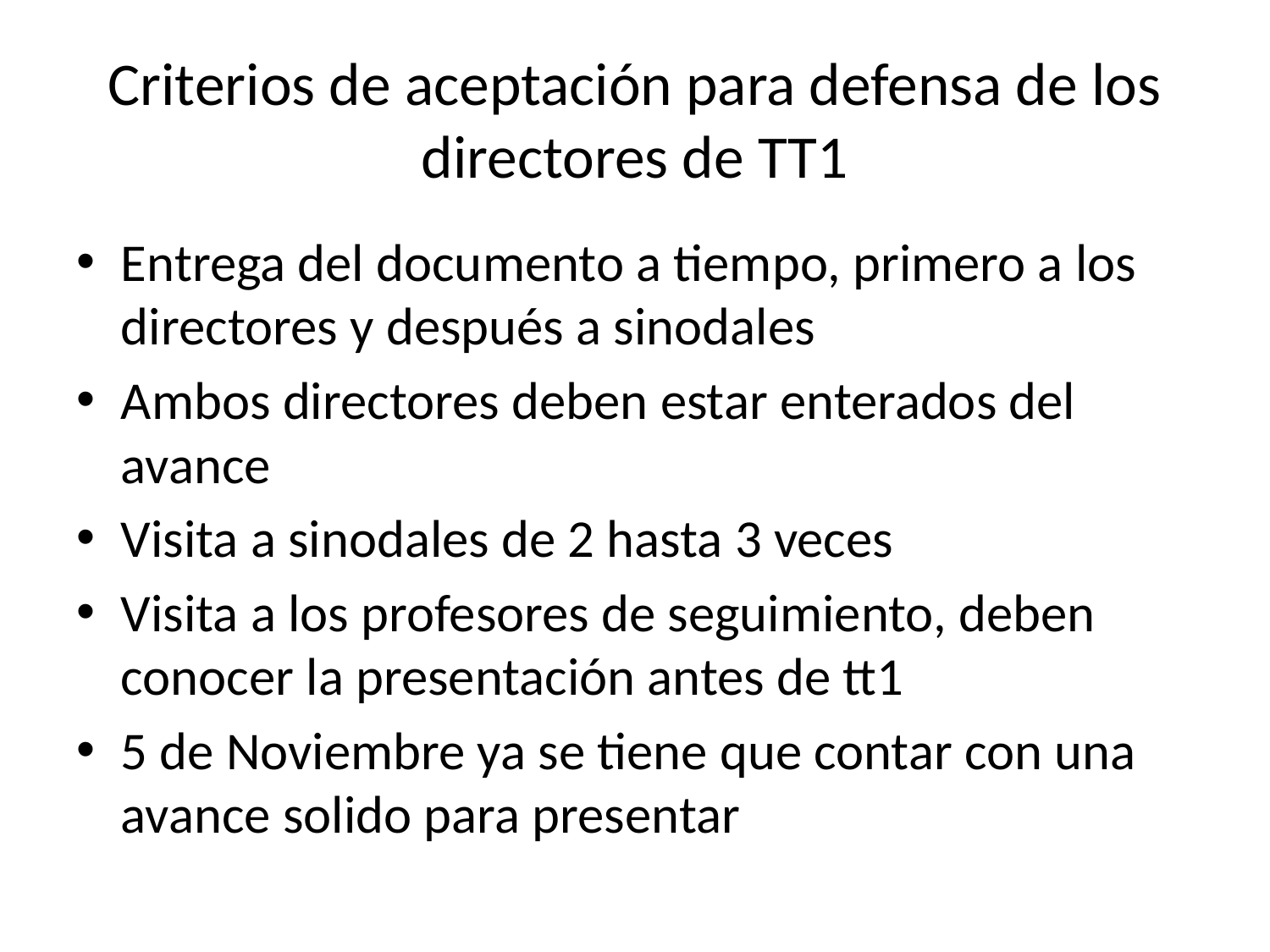

# Criterios de aceptación para defensa de los directores de TT1
Entrega del documento a tiempo, primero a los directores y después a sinodales
Ambos directores deben estar enterados del avance
Visita a sinodales de 2 hasta 3 veces
Visita a los profesores de seguimiento, deben conocer la presentación antes de tt1
5 de Noviembre ya se tiene que contar con una avance solido para presentar